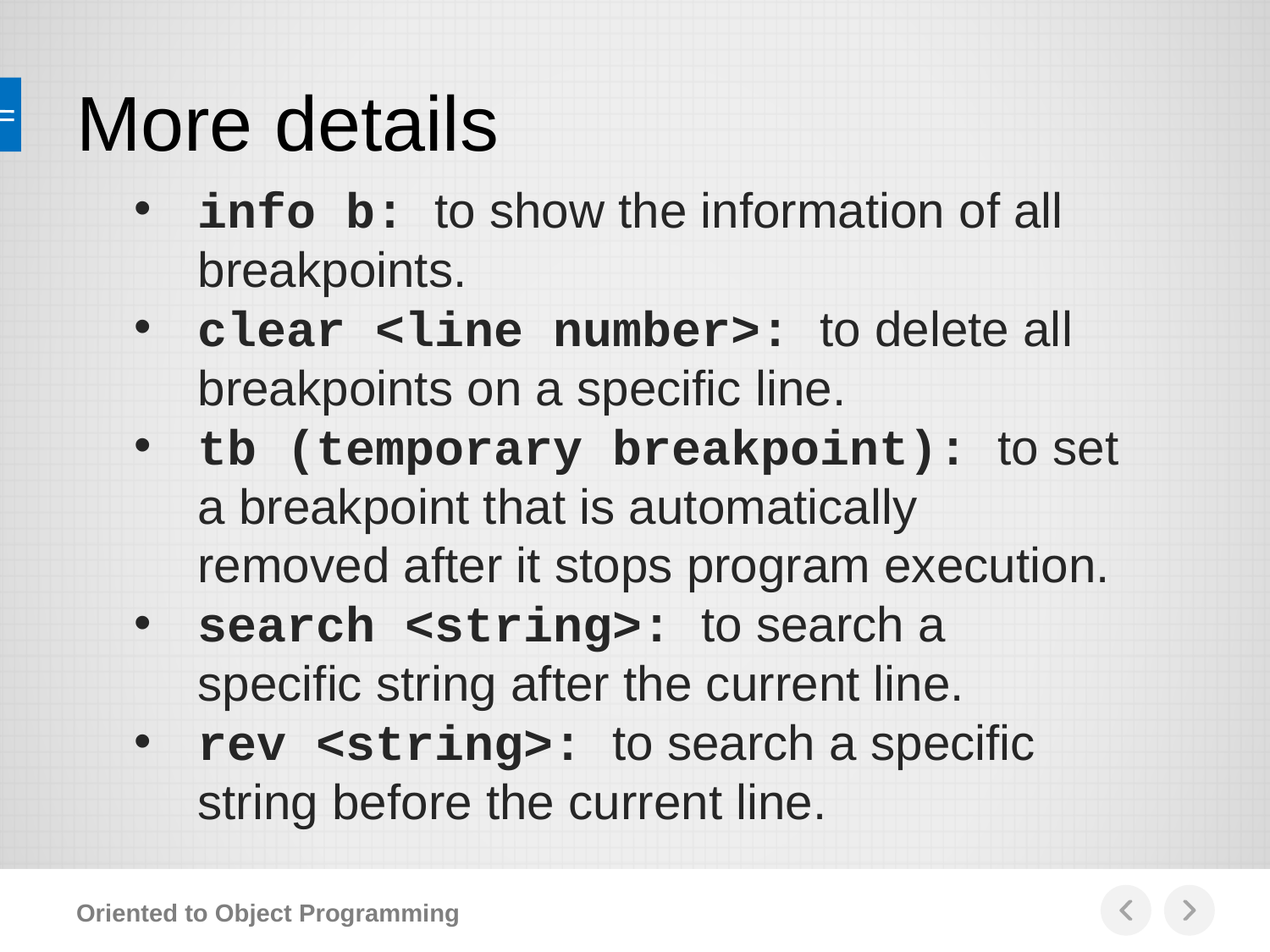

More details
info b: to show the information of all breakpoints.
clear <line number>: to delete all breakpoints on a specific line.
tb (temporary breakpoint): to set a breakpoint that is automatically removed after it stops program execution.
search <string>: to search a specific string after the current line.
rev <string>: to search a specific string before the current line.

Oriented to Object Programming